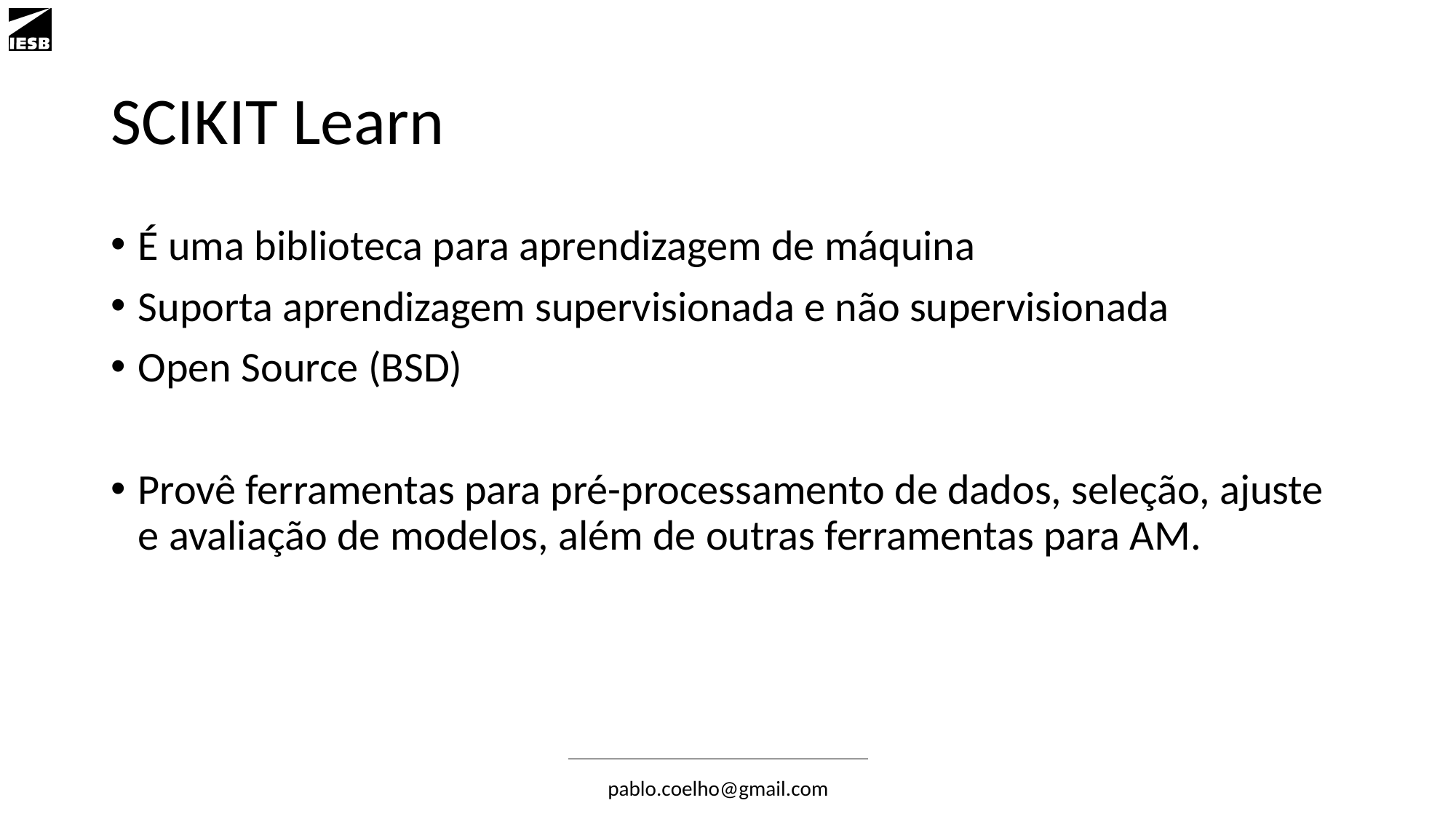

# SCIKIT Learn
É uma biblioteca para aprendizagem de máquina
Suporta aprendizagem supervisionada e não supervisionada
Open Source (BSD)

Provê ferramentas para pré-processamento de dados, seleção, ajuste e avaliação de modelos, além de outras ferramentas para AM.